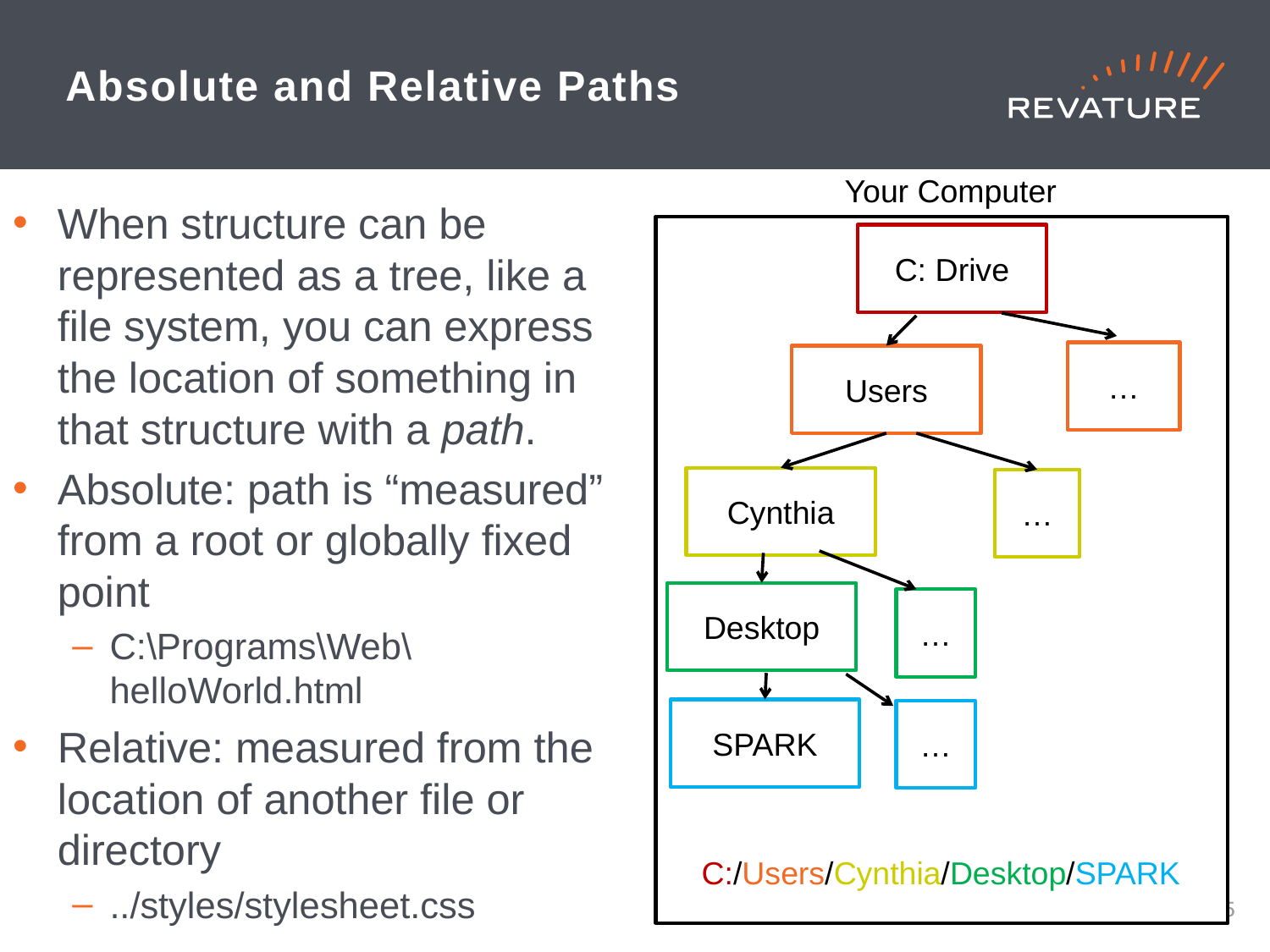

# Absolute and Relative Paths
Your Computer
When structure can be represented as a tree, like a file system, you can express the location of something in that structure with a path.
Absolute: path is “measured” from a root or globally fixed point
C:\Programs\Web\helloWorld.html
Relative: measured from the location of another file or directory
../styles/stylesheet.css

C: Drive
…
Users
Cynthia
…
Desktop
…
SPARK
…
C:/Users/Cynthia/Desktop/SPARK
5
5